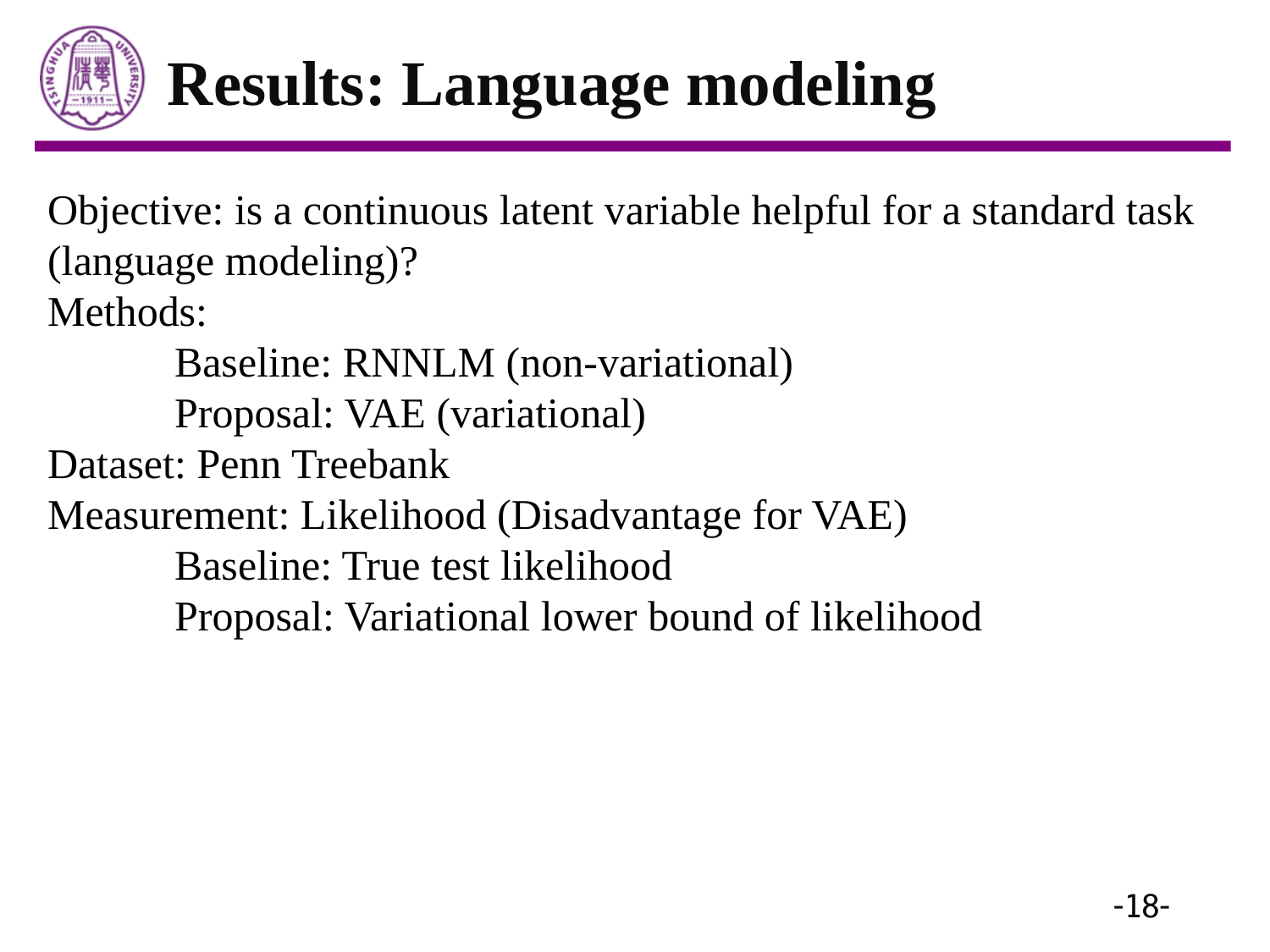

# Results: Language modeling
Objective: is a continuous latent variable helpful for a standard task (language modeling)?
Methods:
	Baseline: RNNLM (non-variational)
	Proposal: VAE (variational)
Dataset: Penn Treebank
Measurement: Likelihood (Disadvantage for VAE)
	Baseline: True test likelihood
	Proposal: Variational lower bound of likelihood